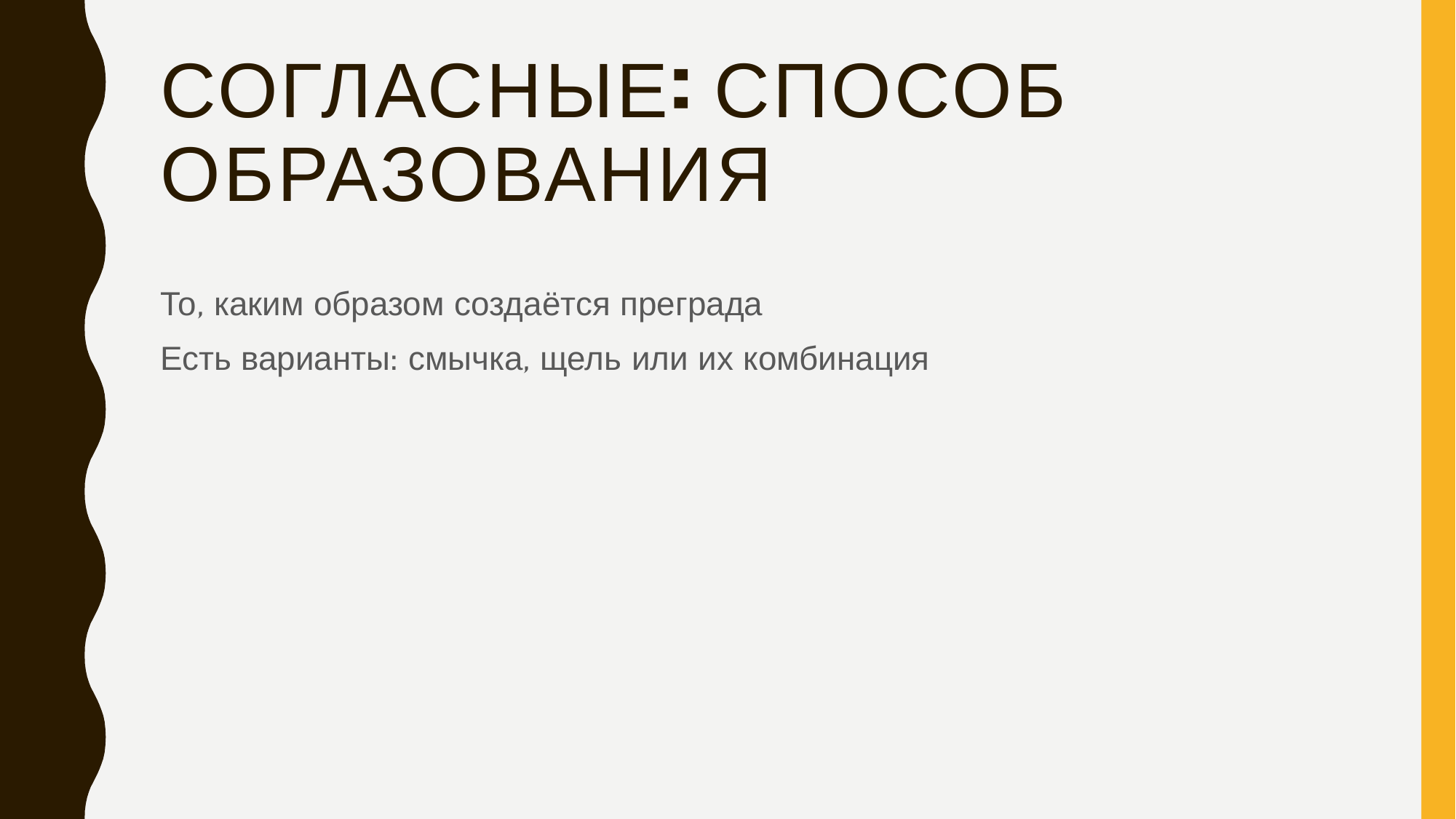

# Согласные: способ образования
То, каким образом создаётся преграда
Есть варианты: смычка, щель или их комбинация